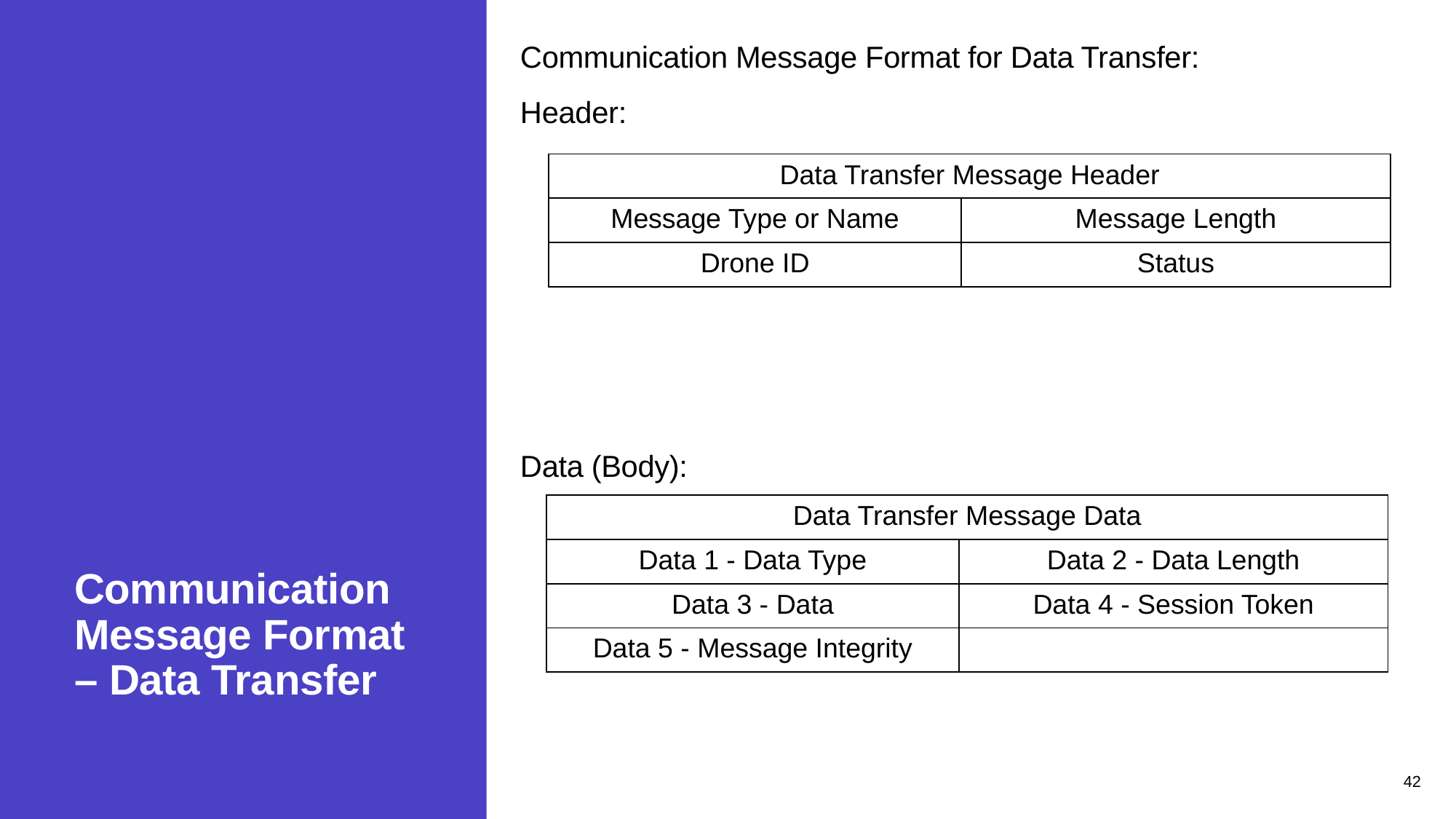

Communication Message Format for Data Transfer:
Header:

Data (Body):
# Communication Message Format – Data Transfer
| Data Transfer Message Header |  |
| --- | --- |
| Message Type or Name | Message Length |
| Drone ID | Status |
| Data Transfer Message Data |  |
| --- | --- |
| Data 1 - Data Type | Data 2 - Data Length |
| Data 3 - Data | Data 4 - Session Token |
| Data 5 - Message Integrity |  |
42